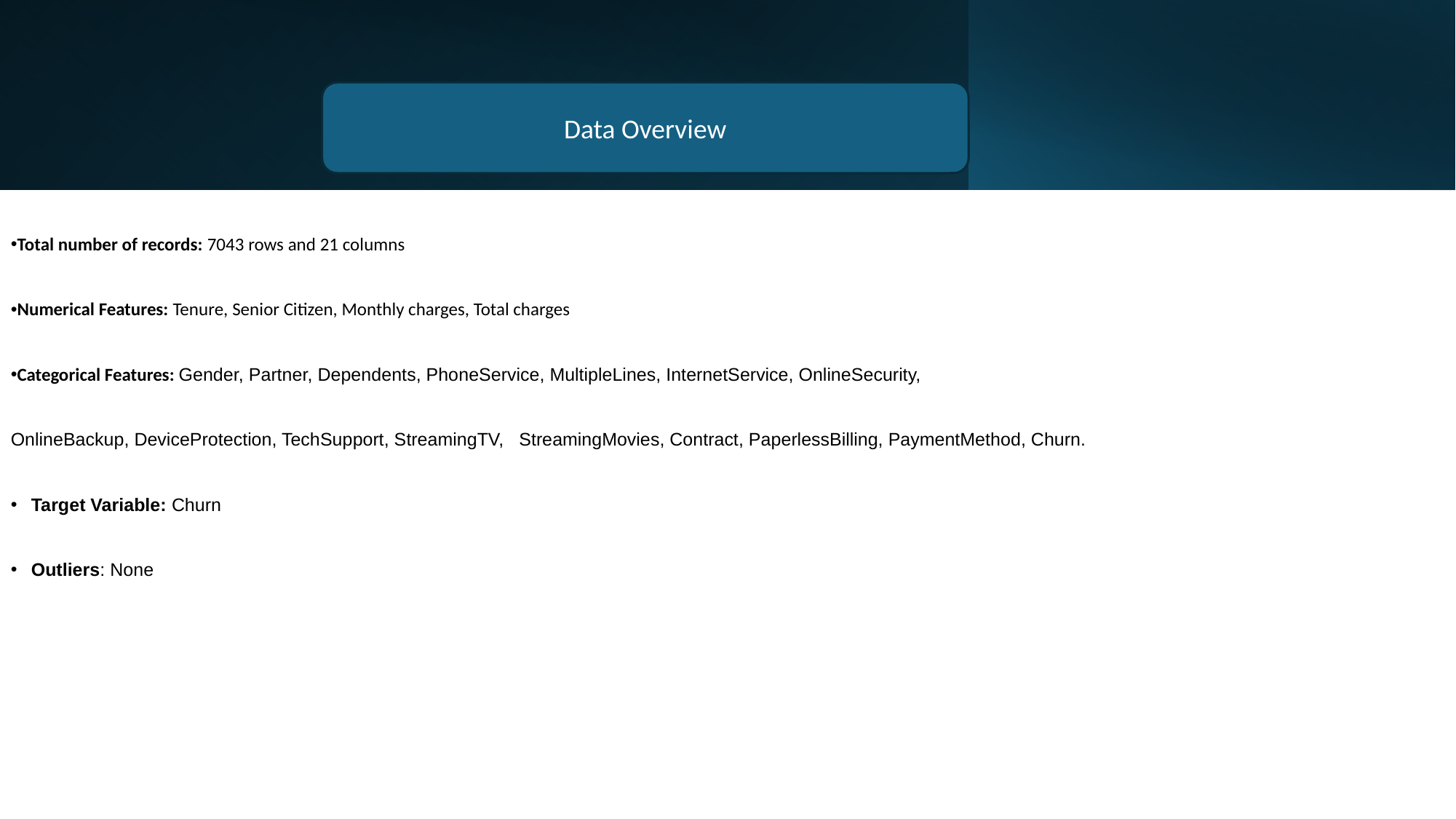

Data Overview
Total number of records: 7043 rows and 21 columns
Numerical Features: Tenure, Senior Citizen, Monthly charges, Total charges
Categorical Features: Gender, Partner, Dependents, PhoneService, MultipleLines, InternetService, OnlineSecurity,
OnlineBackup, DeviceProtection, TechSupport, StreamingTV,   StreamingMovies, Contract, PaperlessBilling, PaymentMethod, Churn.
Target Variable: Churn
Outliers: None